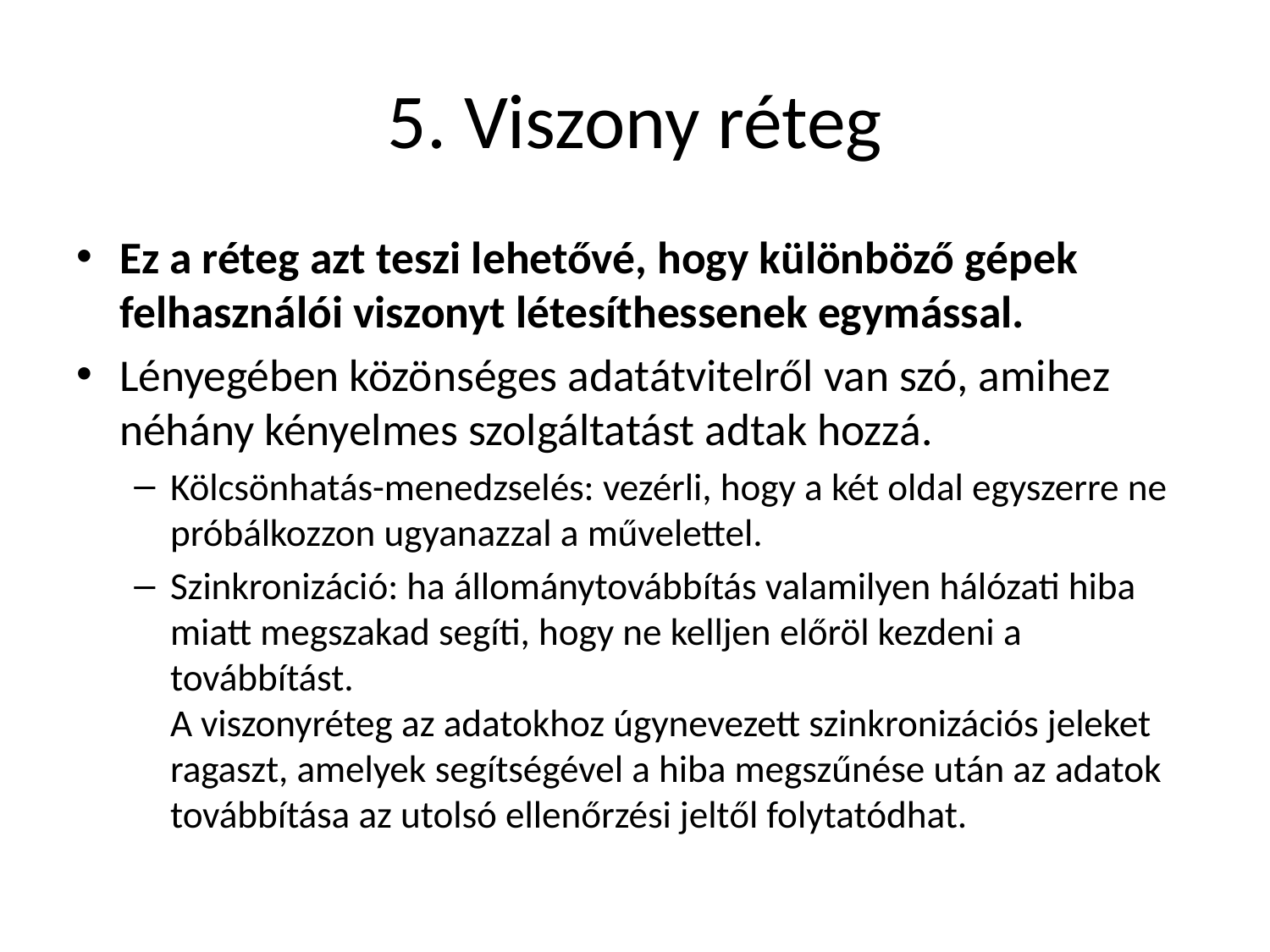

# 5. Viszony réteg
Ez a réteg azt teszi lehetővé, hogy különböző gépek felhasználói viszonyt létesíthessenek egymással.
Lényegében közönséges adatátvitelről van szó, amihez néhány kényelmes szolgáltatást adtak hozzá.
Kölcsönhatás-menedzselés: vezérli, hogy a két oldal egyszerre ne próbálkozzon ugyanazzal a művelettel.
Szinkronizáció: ha állománytovábbítás valamilyen hálózati hiba miatt megszakad segíti, hogy ne kelljen előröl kezdeni a továbbítást.
A viszonyréteg az adatokhoz úgynevezett szinkronizációs jeleket ragaszt, amelyek segítségével a hiba megszűnése után az adatok továbbítása az utolsó ellenőrzési jeltől folytatódhat.